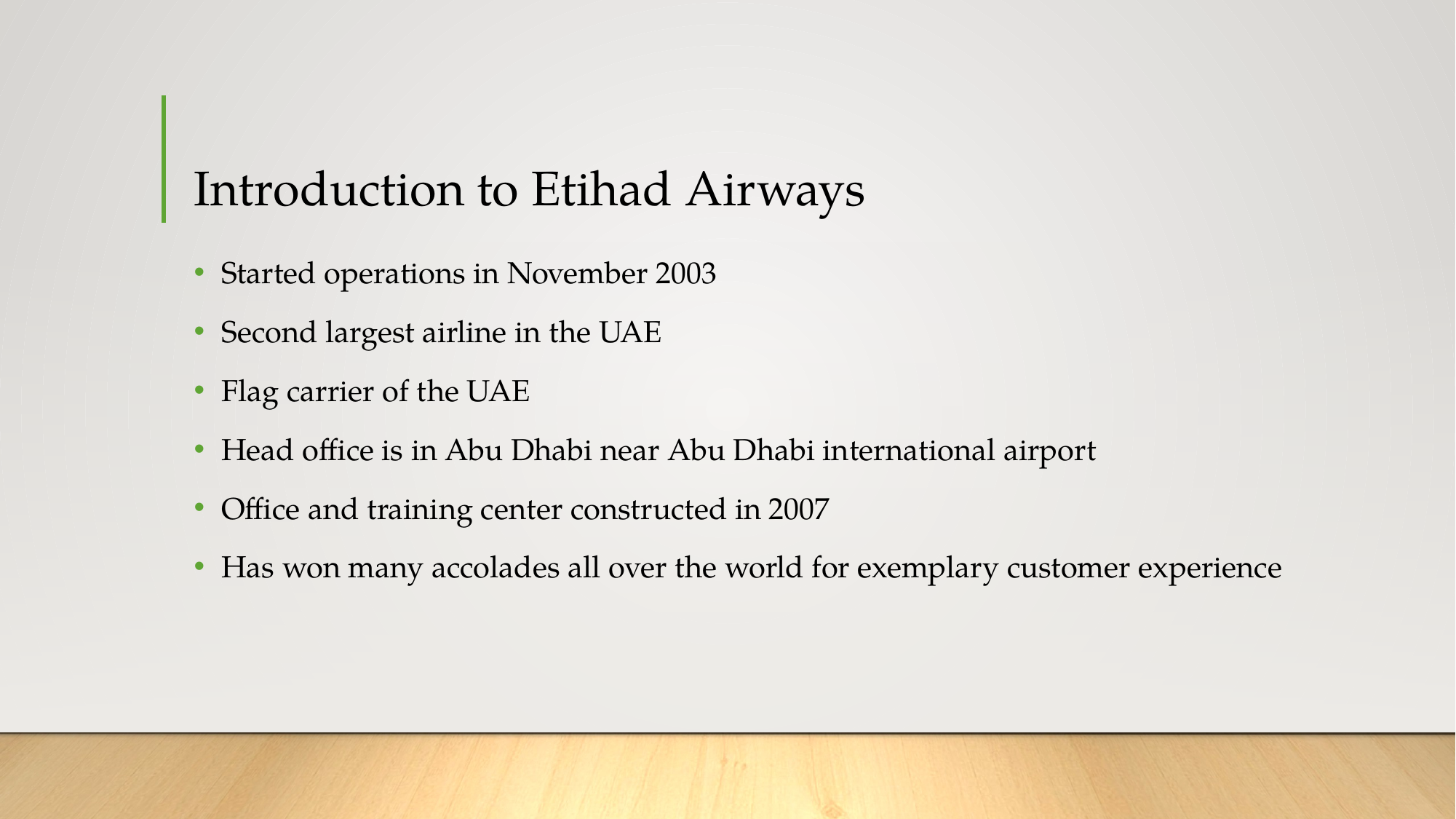

# Introduction to Etihad Airways
Started operations in November 2003
Second largest airline in the UAE
Flag carrier of the UAE
Head office is in Abu Dhabi near Abu Dhabi international airport
Office and training center constructed in 2007
Has won many accolades all over the world for exemplary customer experience